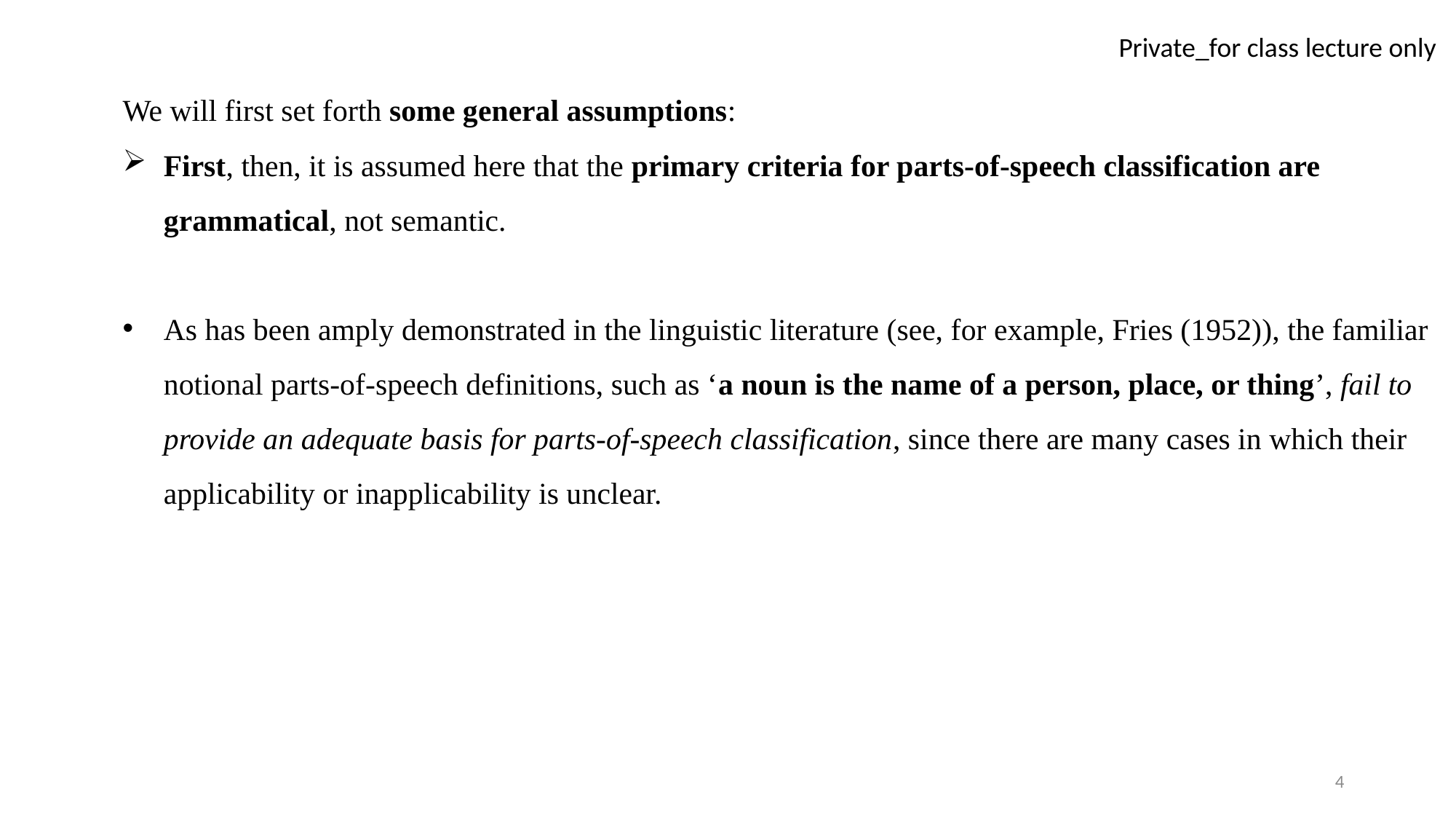

We will first set forth some general assumptions:
First, then, it is assumed here that the primary criteria for parts-of-speech classification are grammatical, not semantic.

As has been amply demonstrated in the linguistic literature (see, for example, Fries (1952)), the familiar notional parts-of-speech definitions, such as ‘a noun is the name of a person, place, or thing’, fail to provide an adequate basis for parts-of-speech classification, since there are many cases in which their applicability or inapplicability is unclear.

4